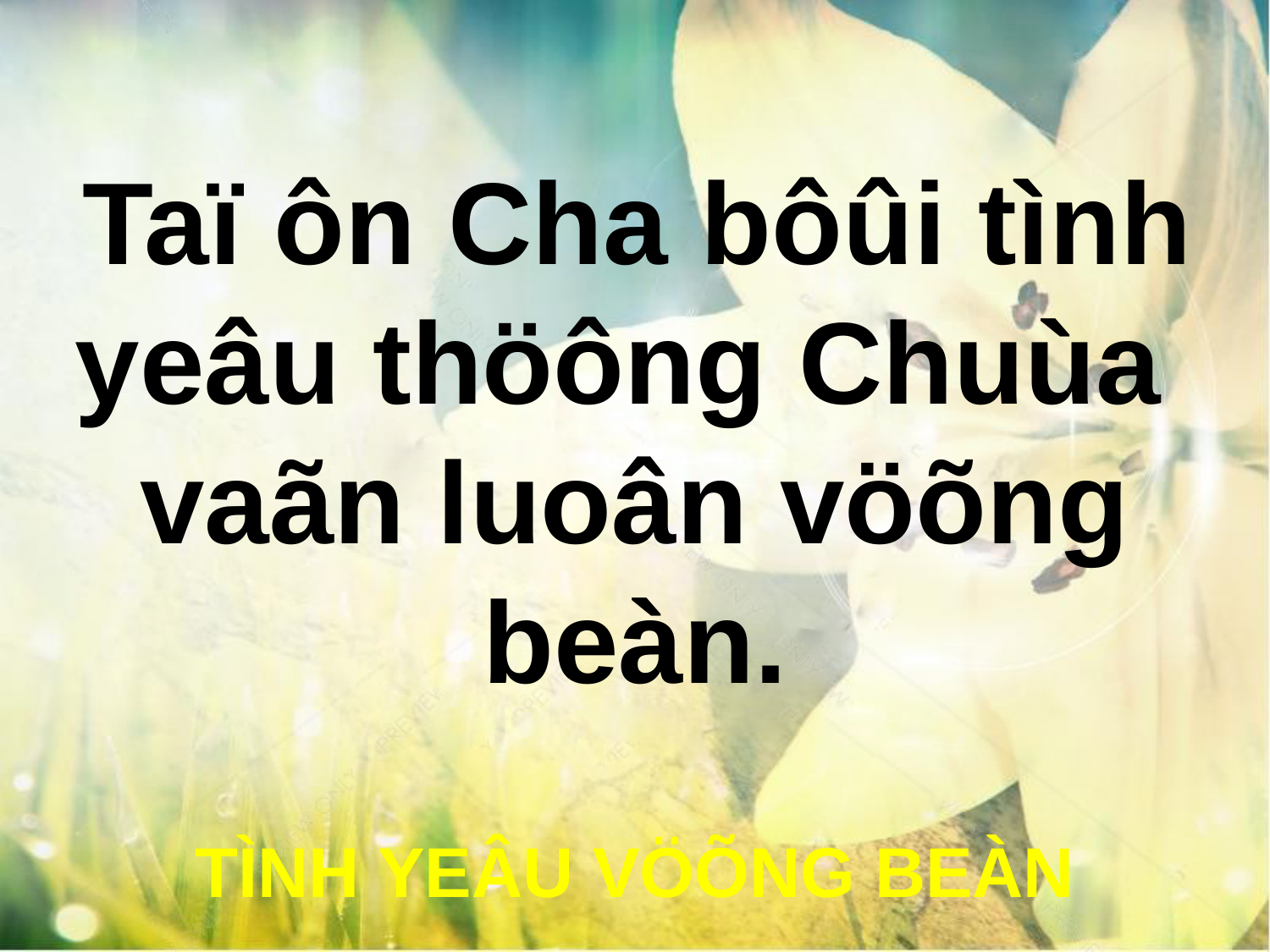

Taï ôn Cha bôûi tình
yeâu thöông Chuùa
vaãn luoân vöõng beàn.
TÌNH YEÂU VÖÕNG BEÀN